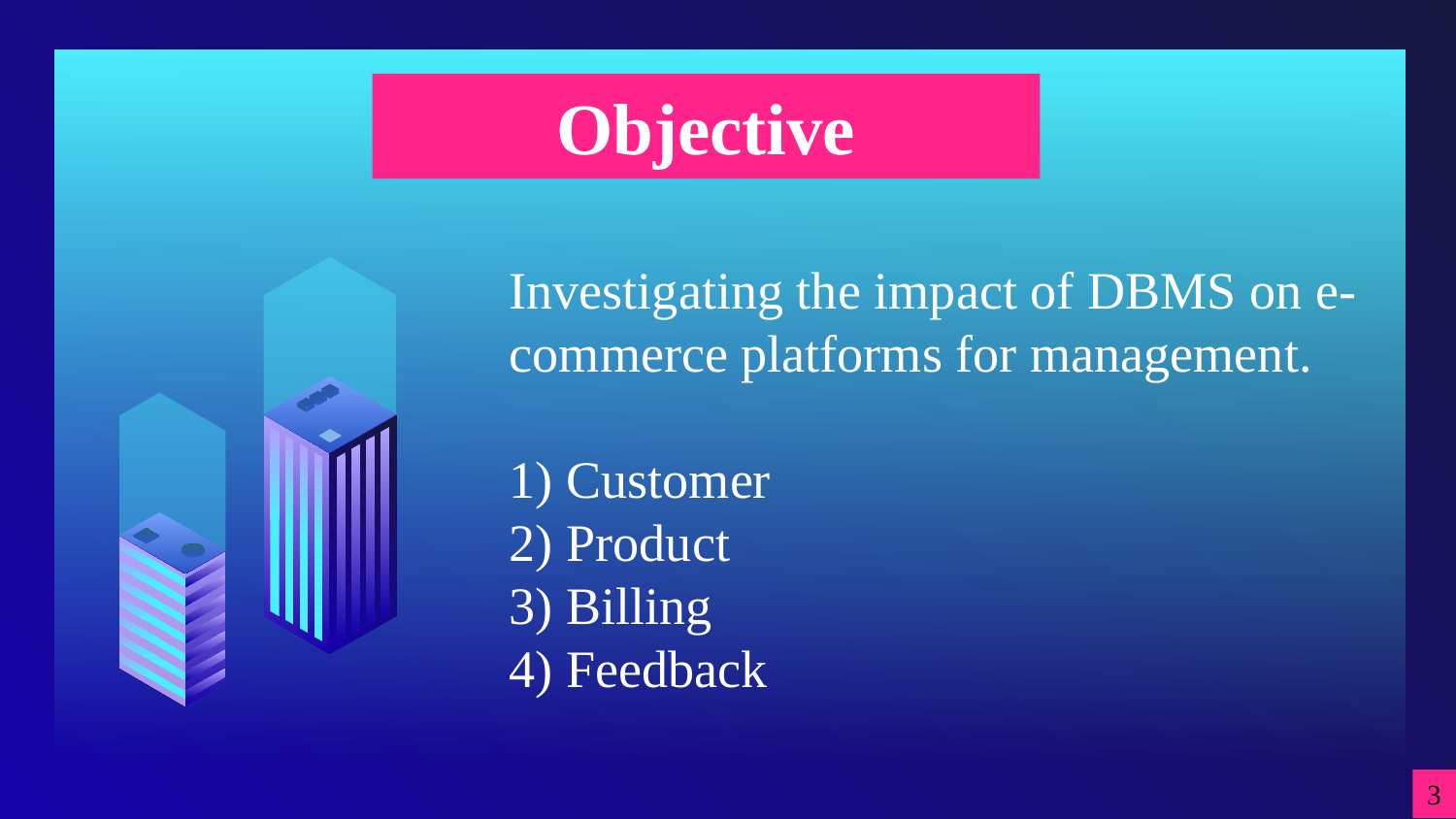

# Objective
Investigating the impact of DBMS on e-commerce platforms for management.
1) Customer
2) Product
3) Billing
4) Feedback

3